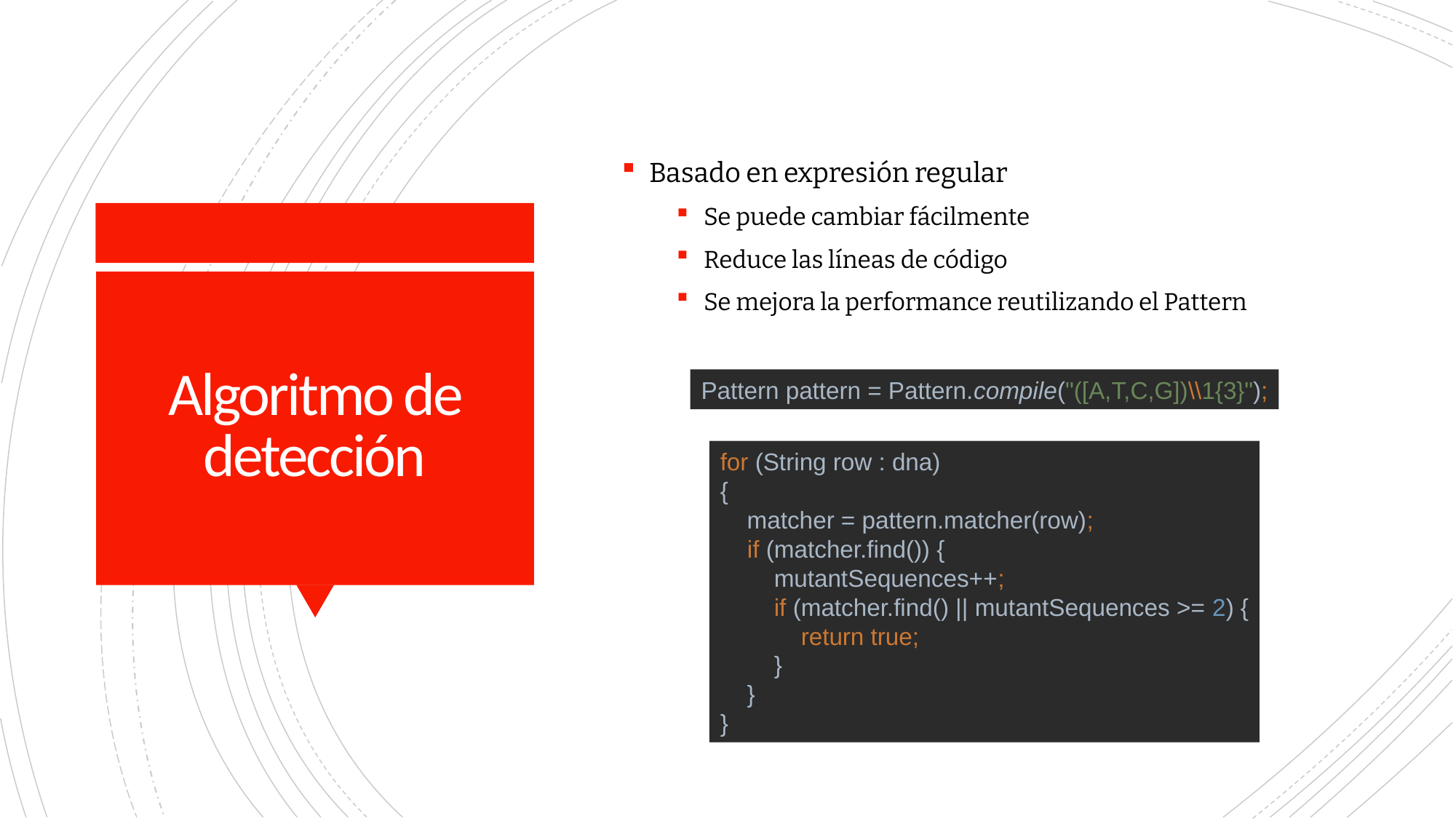

Basado en expresión regular
Se puede cambiar fácilmente
Reduce las líneas de código
Se mejora la performance reutilizando el Pattern

# Algoritmo de detección
Pattern pattern = Pattern.compile("([A,T,C,G])\\1{3}");
for (String row : dna)
{
    matcher = pattern.matcher(row);
    if (matcher.find()) {
        mutantSequences++;
        if (matcher.find() || mutantSequences >= 2) {
            return true;
        }
    }
}